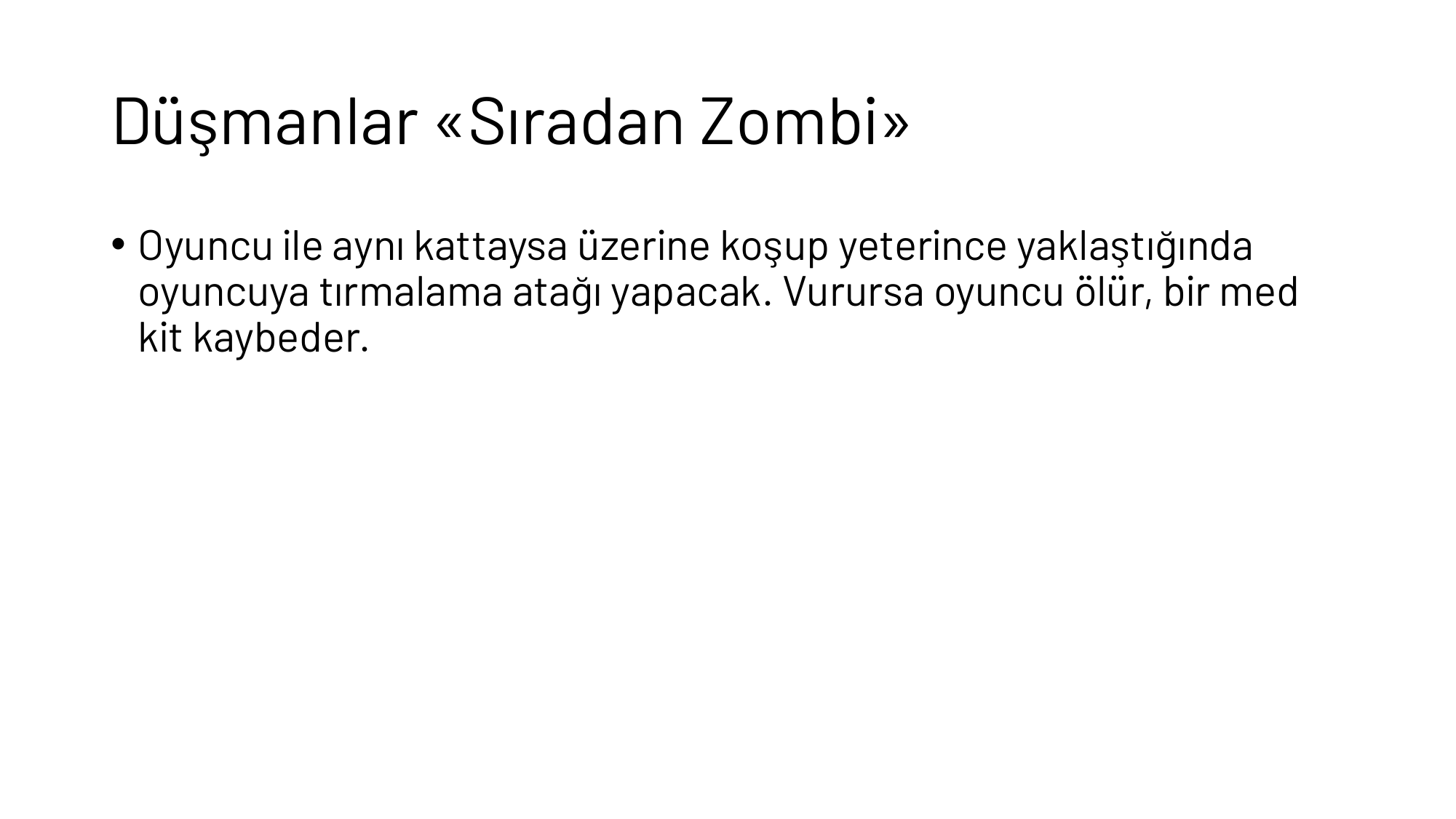

# Düşmanlar «Sıradan Zombi»
Oyuncu ile aynı kattaysa üzerine koşup yeterince yaklaştığında oyuncuya tırmalama atağı yapacak. Vurursa oyuncu ölür, bir med kit kaybeder.